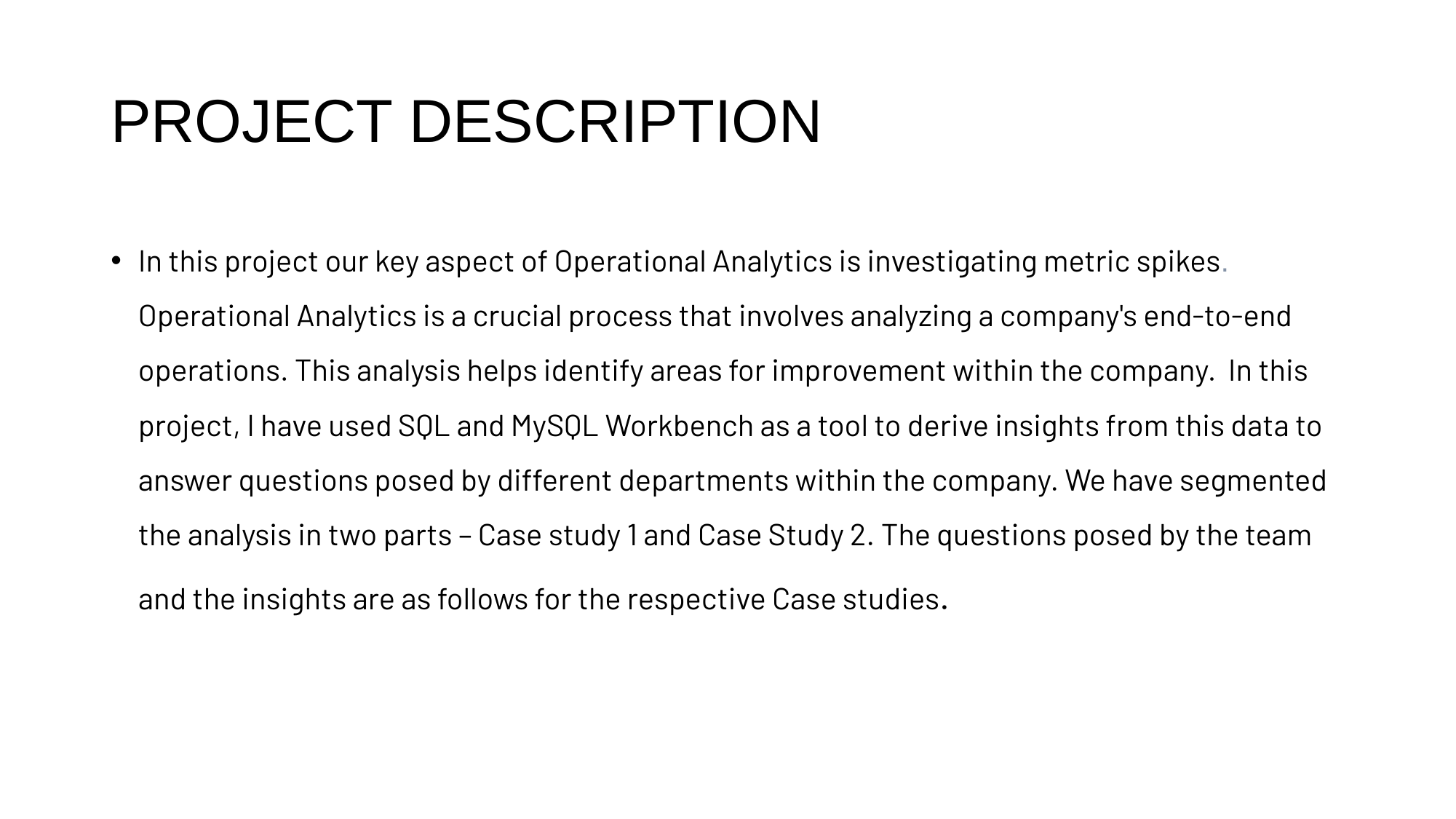

# PROJECT DESCRIPTION
In this project our key aspect of Operational Analytics is investigating metric spikes. Operational Analytics is a crucial process that involves analyzing a company's end-to-end operations. This analysis helps identify areas for improvement within the company.  In this project, I have used SQL and MySQL Workbench as a tool to derive insights from this data to answer questions posed by different departments within the company. We have segmented the analysis in two parts – Case study 1 and Case Study 2. The questions posed by the team and the insights are as follows for the respective Case studies.